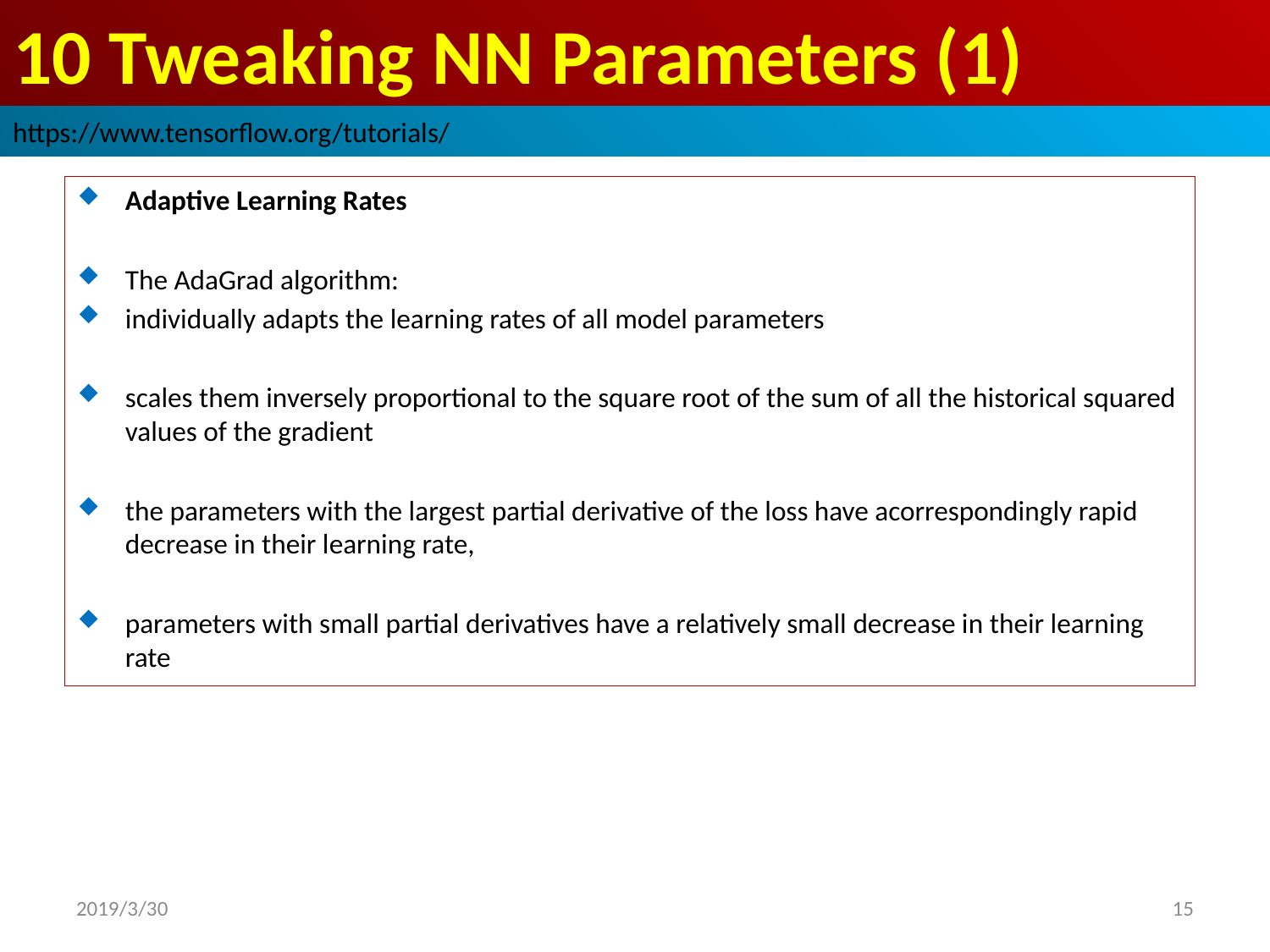

# 10 Tweaking NN Parameters (1)
https://www.tensorflow.org/tutorials/
Adaptive Learning Rates

The AdaGrad algorithm:
individually adapts the learning rates of all model parameters

scales them inversely proportional to the square root of the sum of all the historical squared values of the gradient

the parameters with the largest partial derivative of the loss have acorrespondingly rapid decrease in their learning rate,

parameters with small partial derivatives have a relatively small decrease in their learning rate

2019/3/30
15